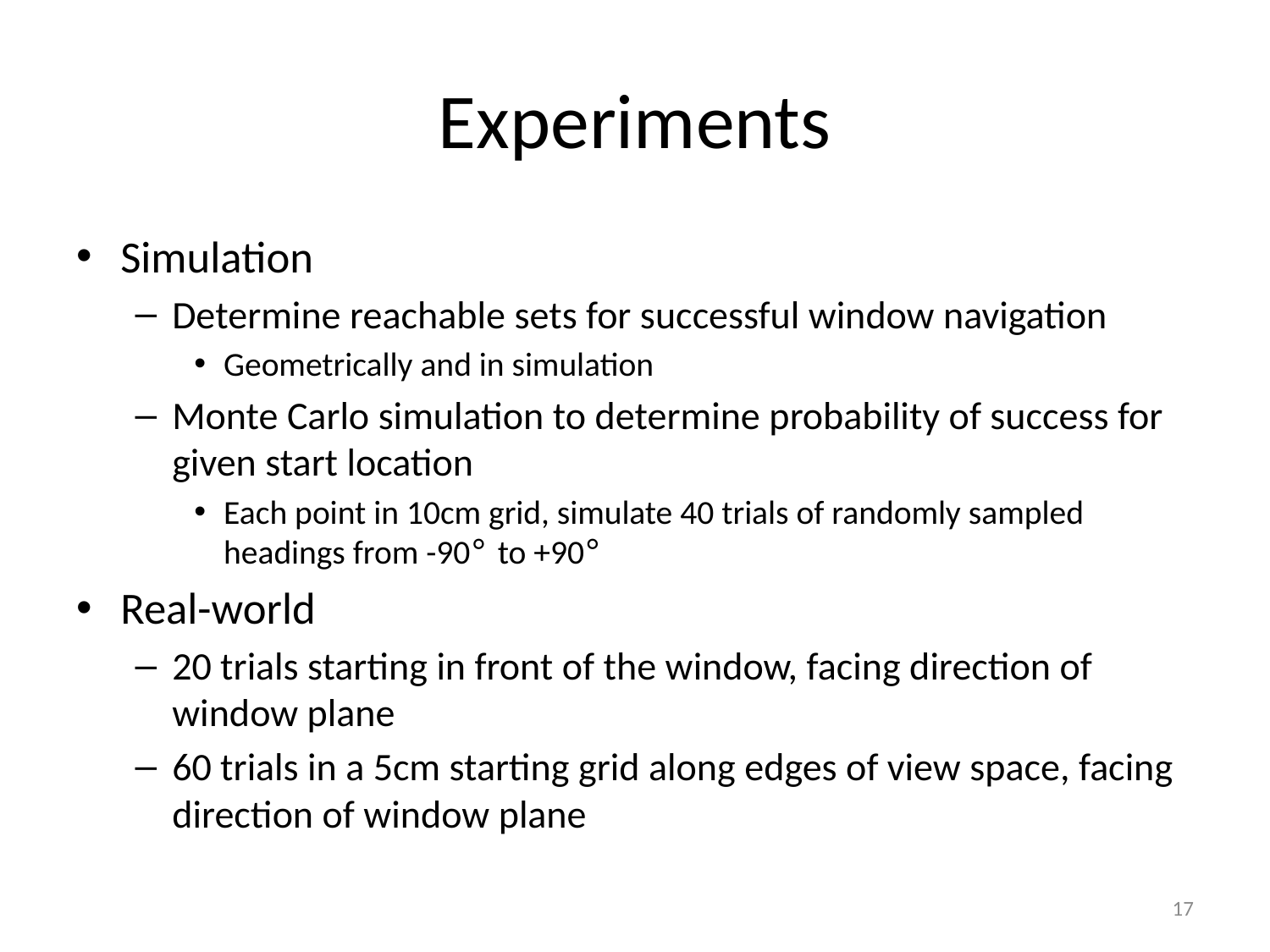

# Experiments
Simulation
Determine reachable sets for successful window navigation
Geometrically and in simulation
Monte Carlo simulation to determine probability of success for given start location
Each point in 10cm grid, simulate 40 trials of randomly sampled headings from -90° to +90°
Real-world
20 trials starting in front of the window, facing direction of window plane
60 trials in a 5cm starting grid along edges of view space, facing direction of window plane

17